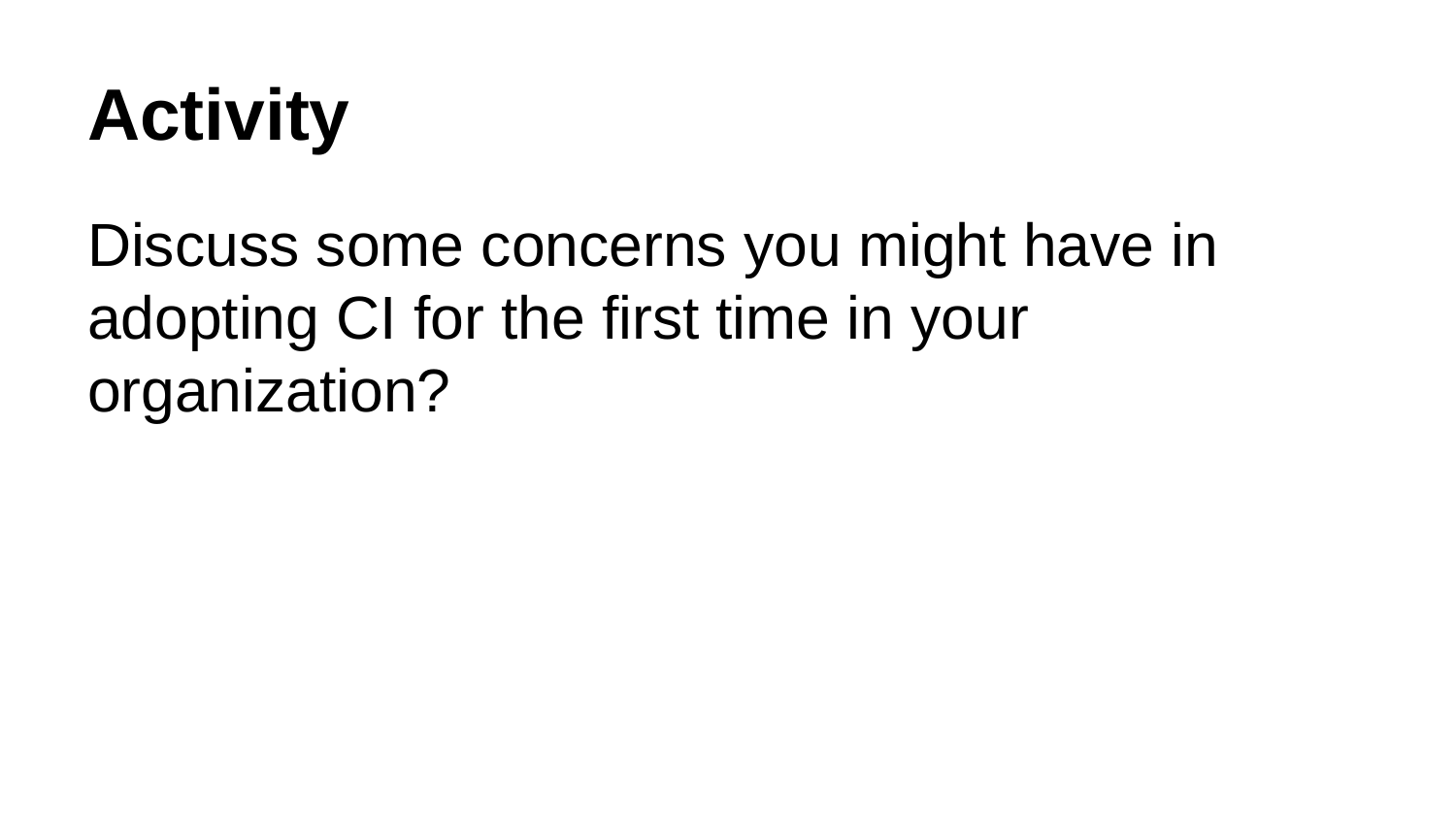

# Activity
Discuss some concerns you might have in adopting CI for the first time in your organization?